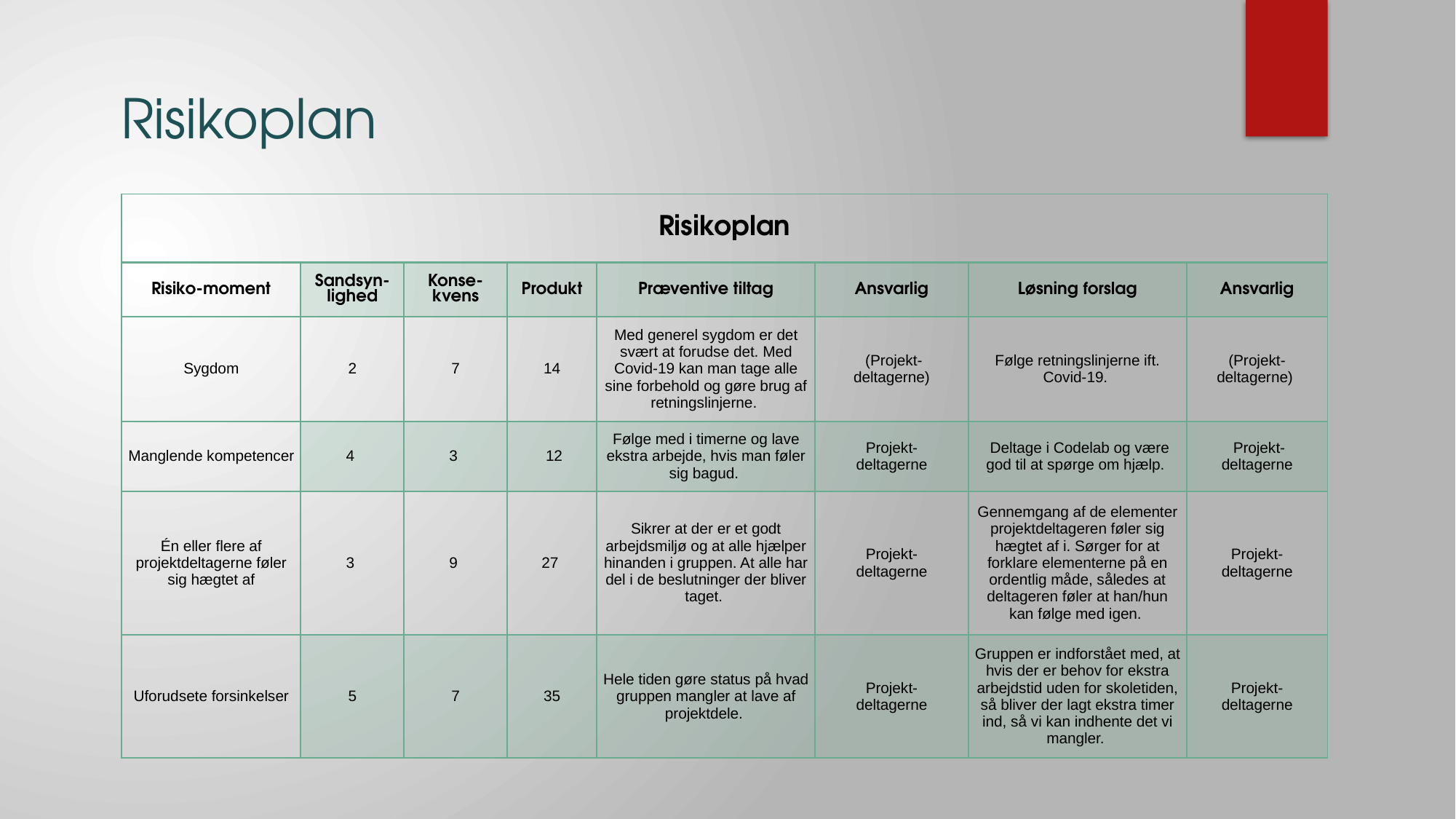

Risikoplan
| Risikoplan |  |  |  |  |  |  |  |
| --- | --- | --- | --- | --- | --- | --- | --- |
| Risiko-moment | Sandsyn- lighed | Konse- kvens | Produkt | Præventive tiltag | Ansvarlig | Løsning forslag | Ansvarlig |
| Sygdom | 2 | 7 | 14 | Med generel sygdom er det svært at forudse det. Med Covid-19 kan man tage alle sine forbehold og gøre brug af retningslinjerne. | (Projekt- deltagerne) | Følge retningslinjerne ift. Covid-19. | (Projekt- deltagerne) |
| Manglende kompetencer | 4 | 3 | 12 | Følge med i timerne og lave ekstra arbejde, hvis man føler sig bagud. | Projekt- deltagerne | Deltage i Codelab og være god til at spørge om hjælp. | Projekt- deltagerne |
| Én eller flere af projektdeltagerne føler sig hægtet af | 3 | 9 | 27 | Sikrer at der er et godt arbejdsmiljø og at alle hjælper hinanden i gruppen. At alle har del i de beslutninger der bliver taget. | Projekt- deltagerne | Gennemgang af de elementer projektdeltageren føler sig hægtet af i. Sørger for at forklare elementerne på en ordentlig måde, således at deltageren føler at han/hun kan følge med igen. | Projekt- deltagerne |
| Uforudsete forsinkelser | 5 | 7 | 35 | Hele tiden gøre status på hvad gruppen mangler at lave af projektdele. | Projekt- deltagerne | Gruppen er indforstået med, at hvis der er behov for ekstra arbejdstid uden for skoletiden, så bliver der lagt ekstra timer ind, så vi kan indhente det vi mangler. | Projekt- deltagerne |